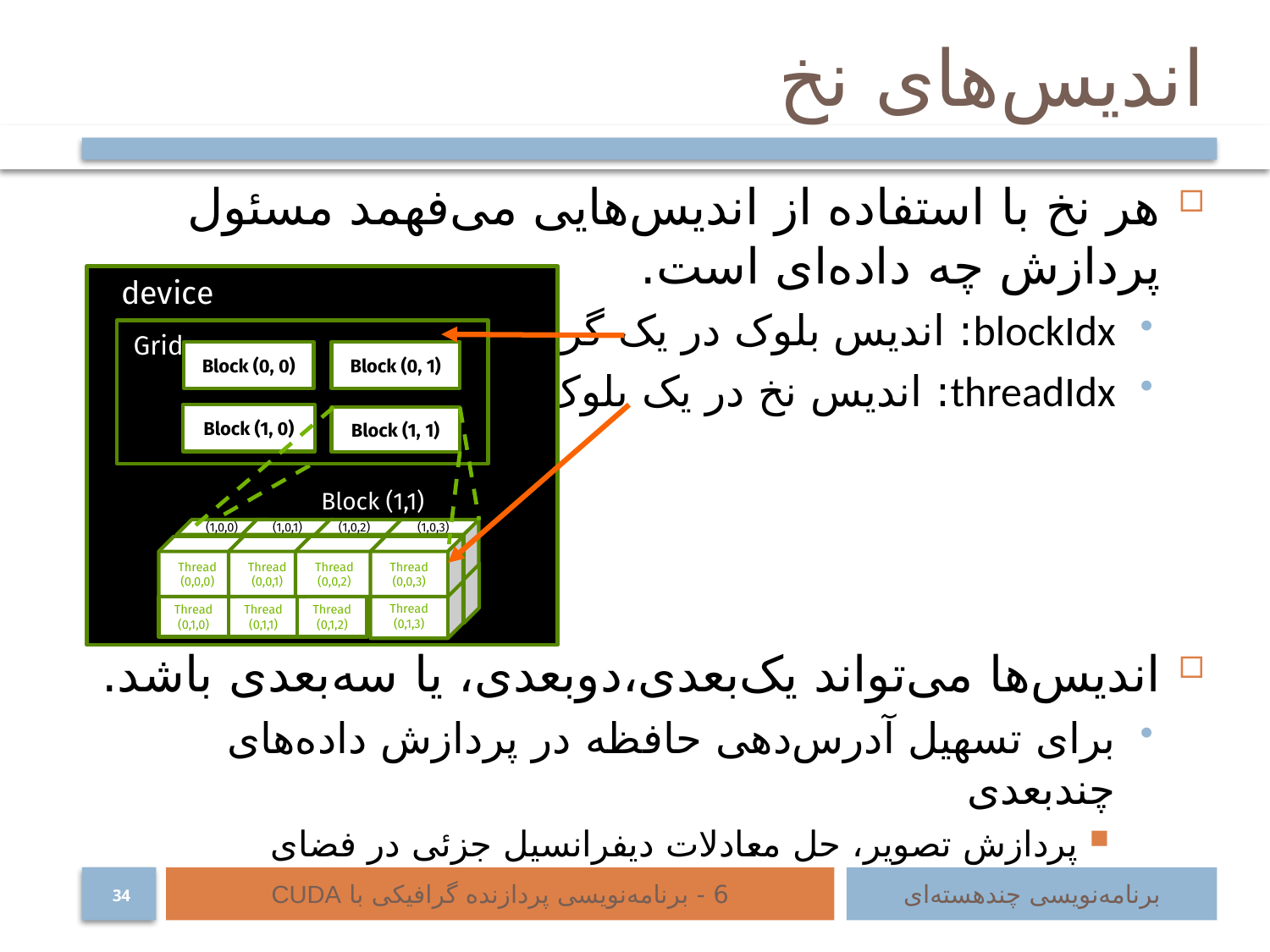

# اندیس‌های نخ
هر نخ با استفاده از اندیس‌هایی می‌فهمد مسئول پردازش چه داده‌ای است.
blockIdx: اندیس بلوک در یک گرید
threadIdx: اندیس نخ در یک بلوک

اندیس‌ها می‌تواند یک‌بعدی،دوبعدی، یا سه‌بعدی باشد.
برای تسهیل آدرس‌دهی حافظه در پردازش داده‌های چندبعدی‌
پردازش تصویر، حل معادلات دیفرانسیل جزئی در فضای سه‌بعدی، ...

device

Grid
Block (0, 0)
Block (0, 1)
Block (1, 0)
Block (1, 1)
Block (1,1)
(1,0,1)
(1,0,2)
(1,0,0)
(1,0,3)

Thread
(0,0,2)
Thread
(0,0,3)
Thread
(0,0,0)
Thread
(0,0,1)
34
Thread
(0,0,0)
Thread
(0,1,3)
Thread
(0,1,0)
Thread
(0,1,1)
Thread
(0,1,2)

6 - برنامه‌نویسی پردازنده گرافیکی با CUDA
برنامه‌نویسی چند‌هسته‌ای
34